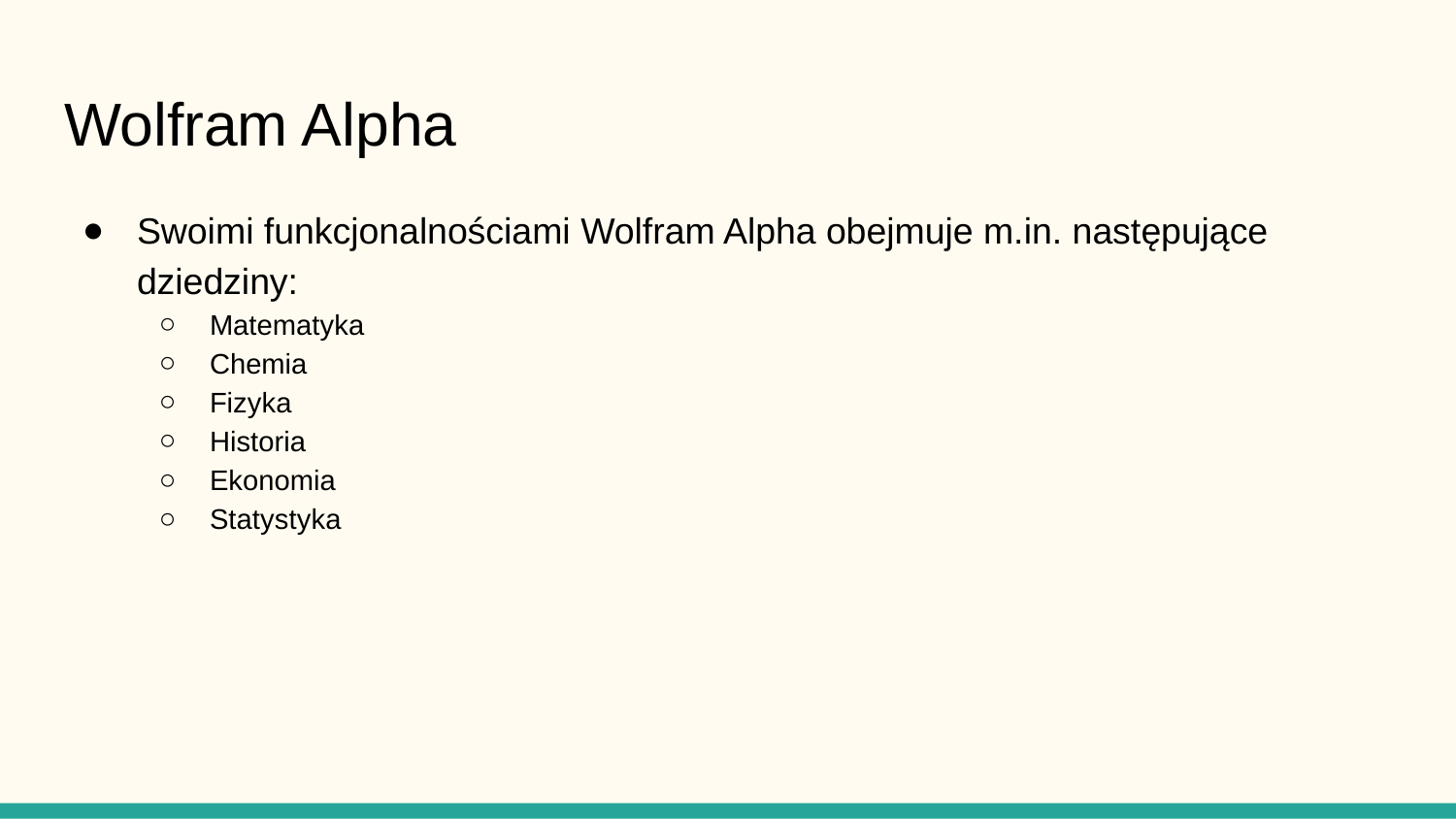

# Wolfram Alpha
Swoimi funkcjonalnościami Wolfram Alpha obejmuje m.in. następujące dziedziny:
Matematyka
Chemia
Fizyka
Historia
Ekonomia
Statystyka